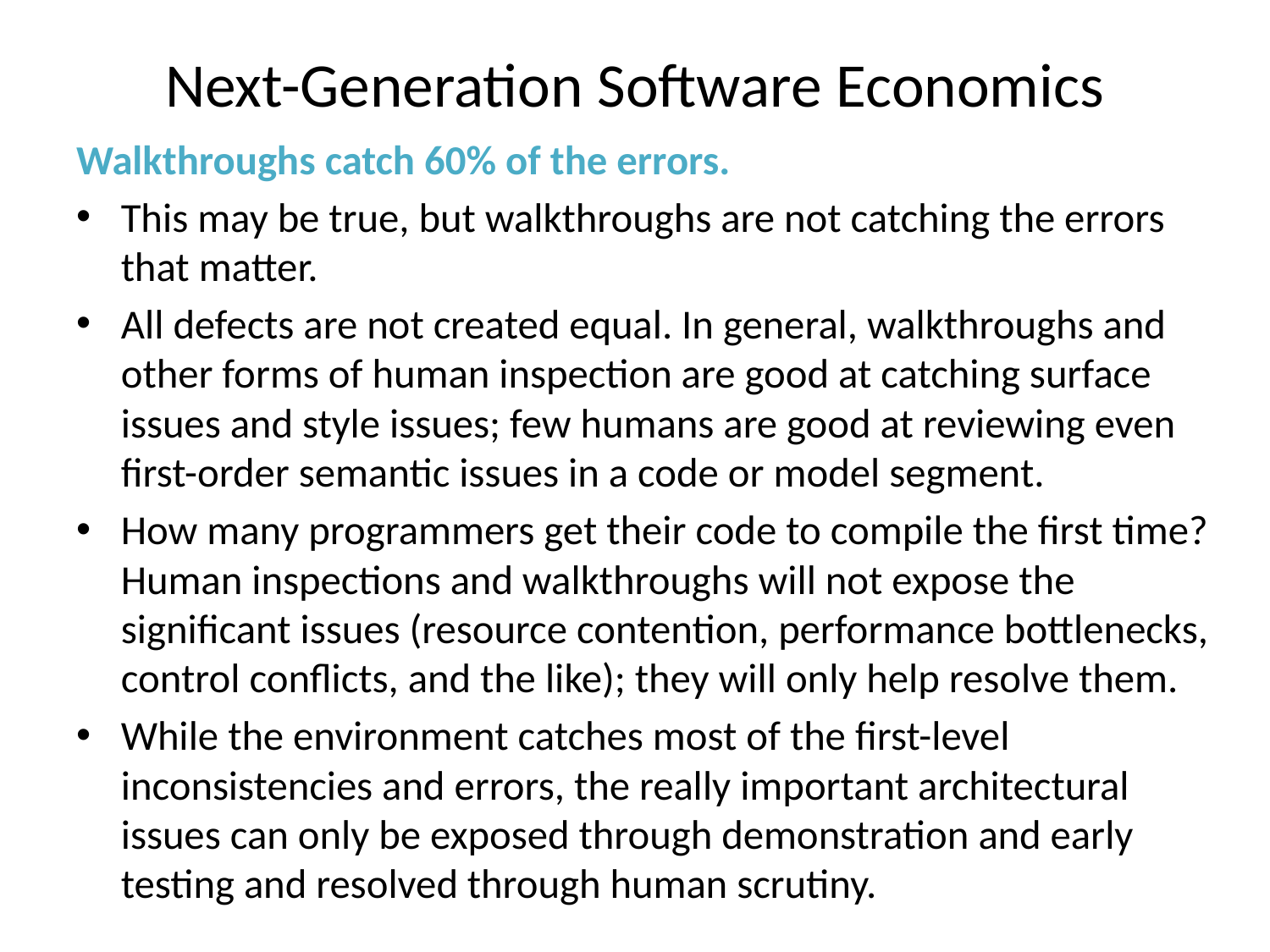

# Next-Generation Software Economics
Walkthroughs catch 60% of the errors.
This may be true, but walkthroughs are not catching the errors that matter.
All defects are not created equal. In general, walkthroughs and other forms of human inspection are good at catching surface issues and style issues; few humans are good at reviewing even first-order semantic issues in a code or model segment.
How many programmers get their code to compile the first time? Human inspections and walkthroughs will not expose the significant issues (resource contention, performance bottlenecks, control conflicts, and the like); they will only help resolve them.
While the environment catches most of the first-level inconsistencies and errors, the really important architectural issues can only be exposed through demonstration and early testing and resolved through human scrutiny.